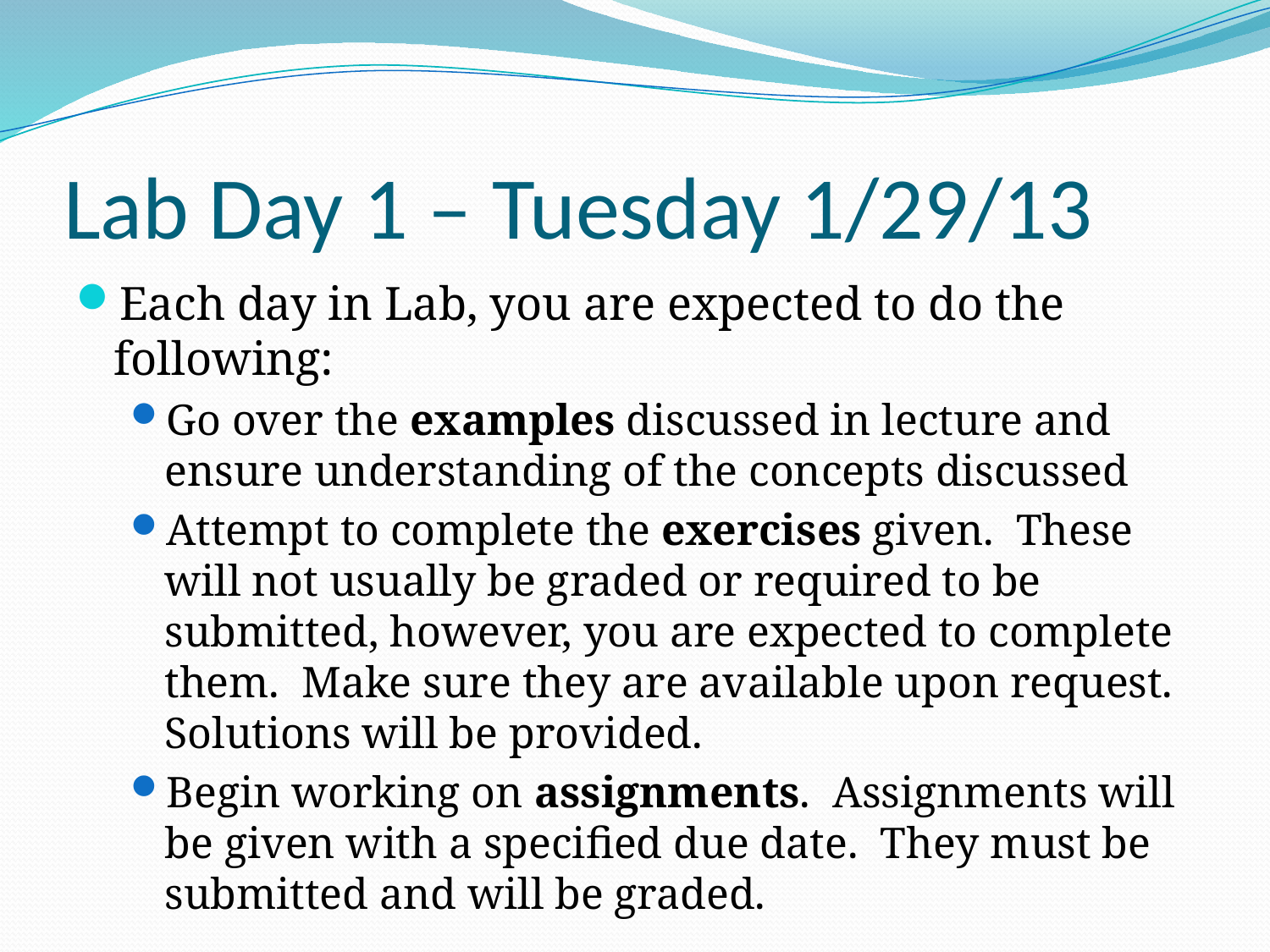

# Lab Day 1 – Tuesday 1/29/13
Each day in Lab, you are expected to do the following:
Go over the examples discussed in lecture and ensure understanding of the concepts discussed
Attempt to complete the exercises given.  These will not usually be graded or required to be submitted, however, you are expected to complete them.  Make sure they are available upon request. Solutions will be provided.
Begin working on assignments.  Assignments will be given with a specified due date.  They must be submitted and will be graded.